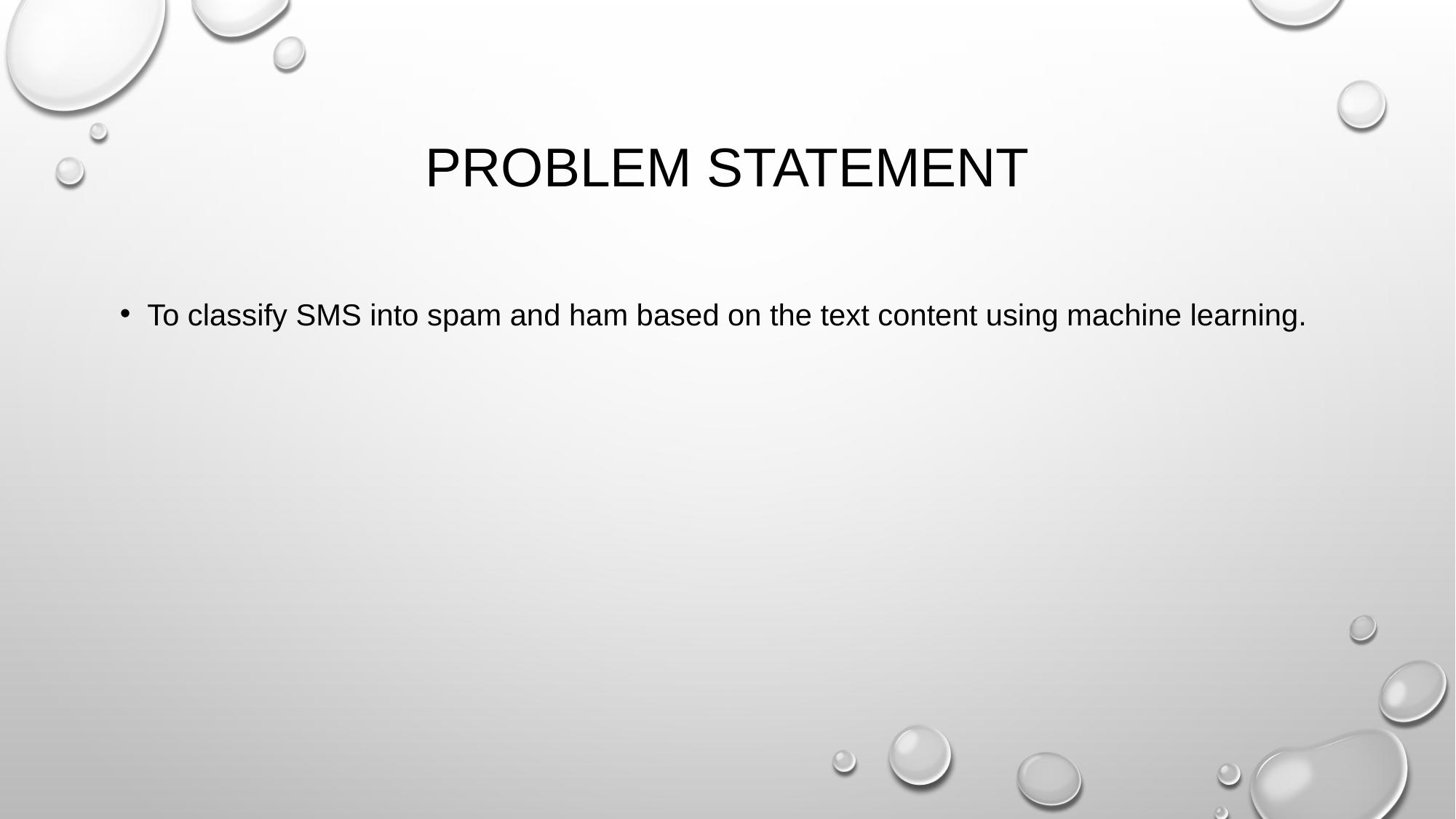

# Problem statement
To classify SMS into spam and ham based on the text content using machine learning.